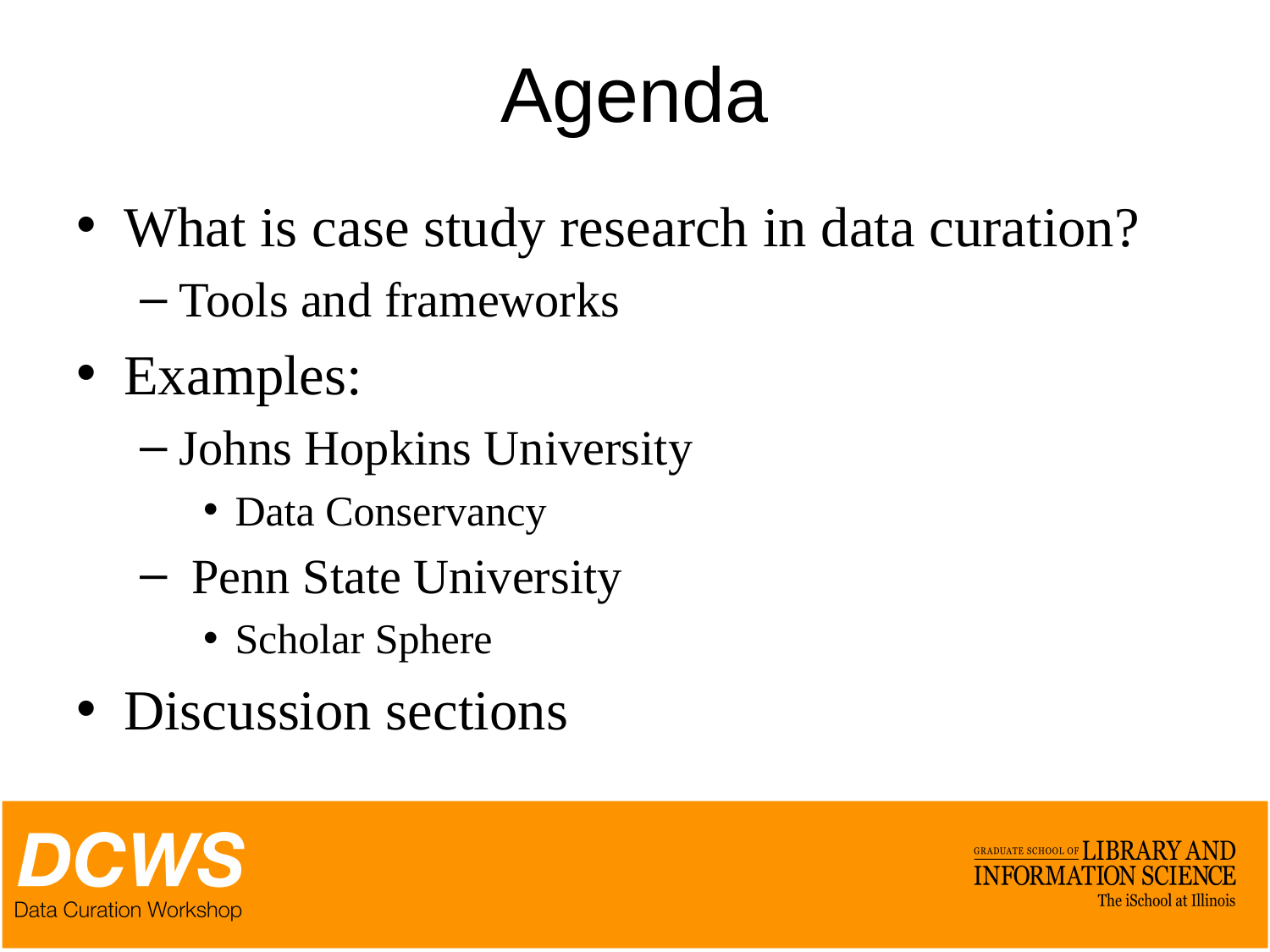

# Agenda
What is case study research in data curation?
Tools and frameworks
Examples:
Johns Hopkins University
Data Conservancy
 Penn State University
Scholar Sphere
Discussion sections